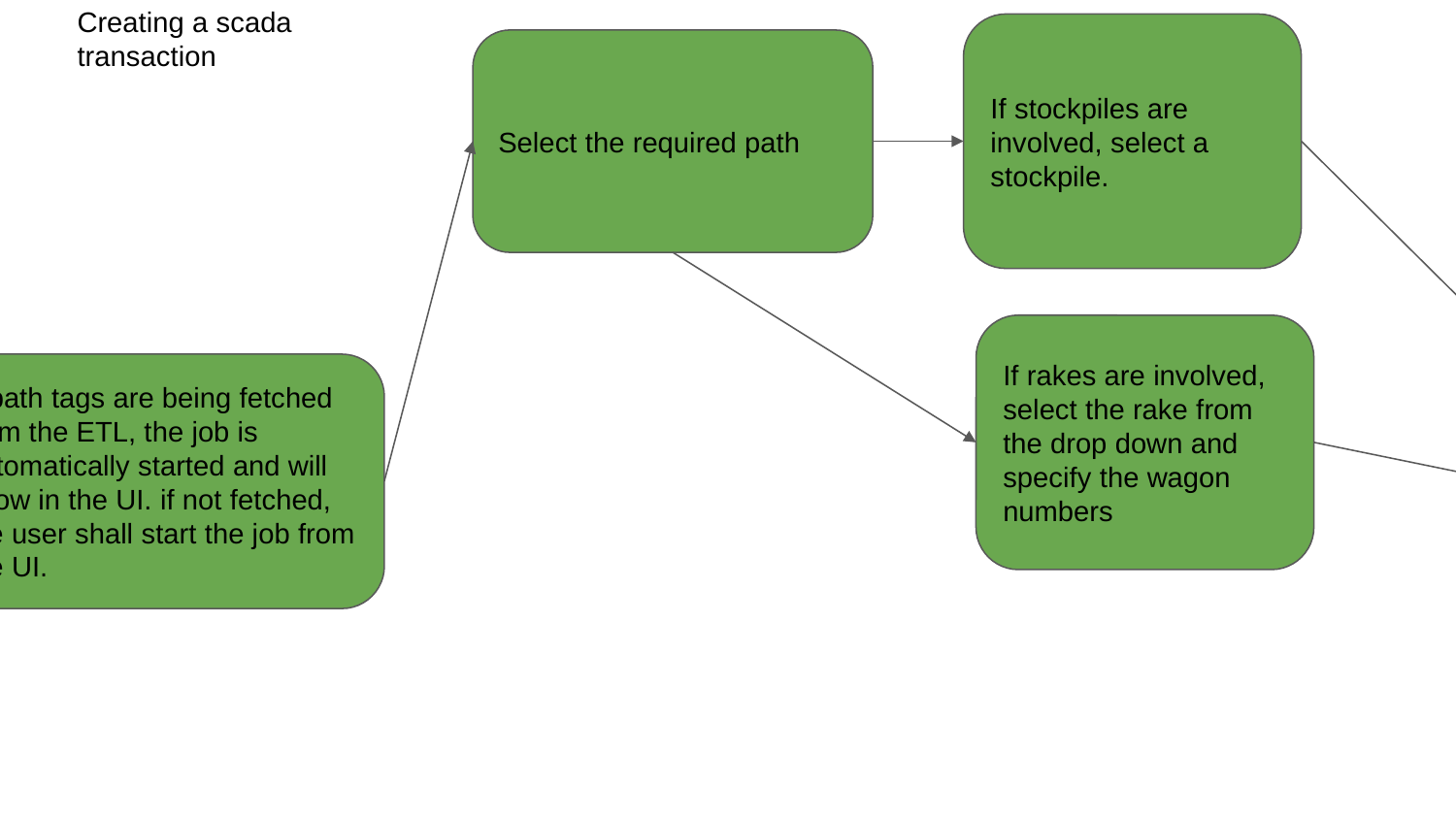

Creating a scada transaction
If stockpiles are involved, select a stockpile.
Select the required path
DB
If rakes are involved, select the rake from the drop down and specify the wagon numbers
If path tags are being fetched from the ETL, the job is automatically started and will show in the UI. if not fetched, the user shall start the job from the UI.